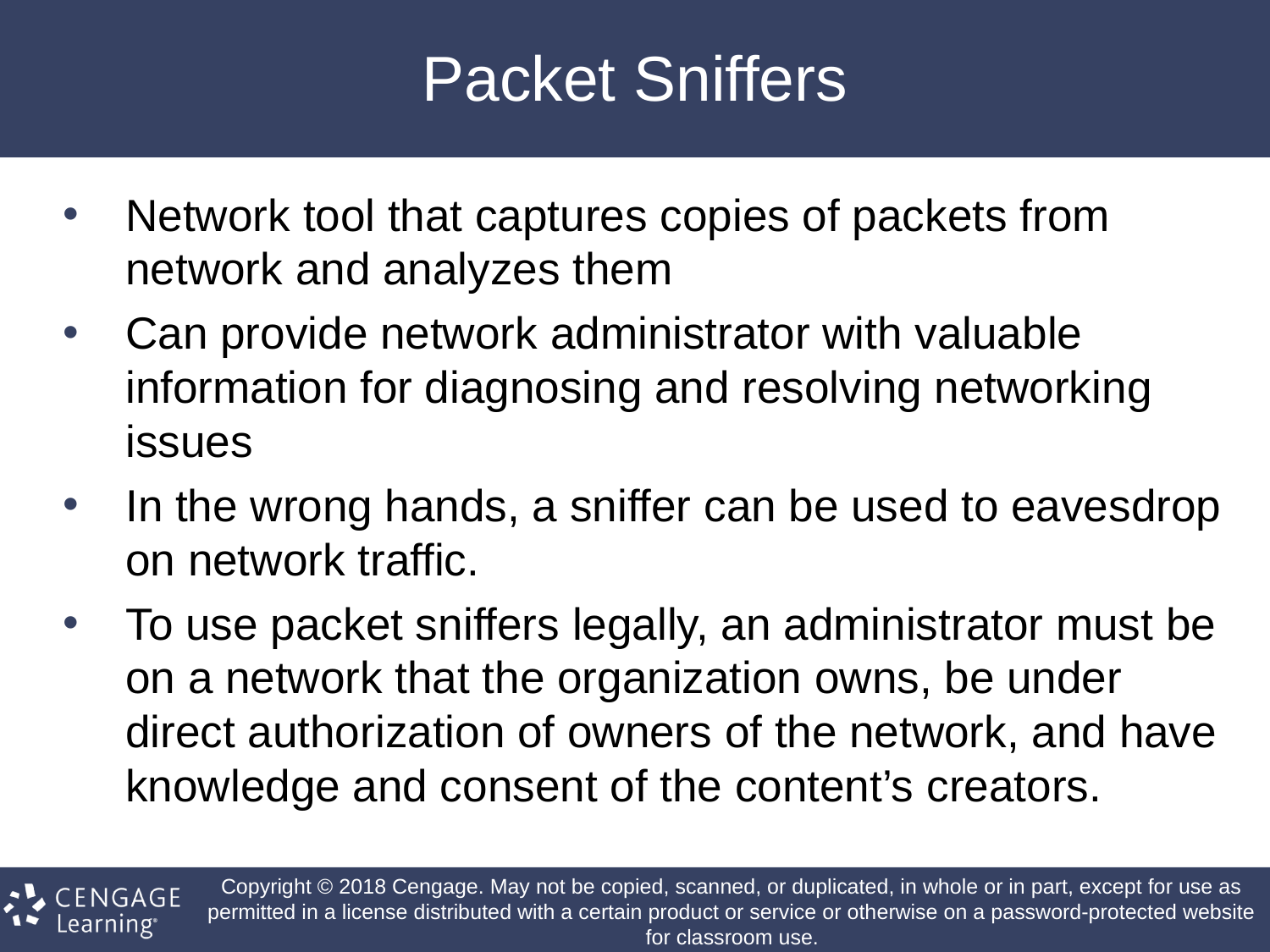

# Packet Sniffers
Network tool that captures copies of packets from network and analyzes them
Can provide network administrator with valuable information for diagnosing and resolving networking issues
In the wrong hands, a sniffer can be used to eavesdrop on network traffic.
To use packet sniffers legally, an administrator must be on a network that the organization owns, be under direct authorization of owners of the network, and have knowledge and consent of the content’s creators.